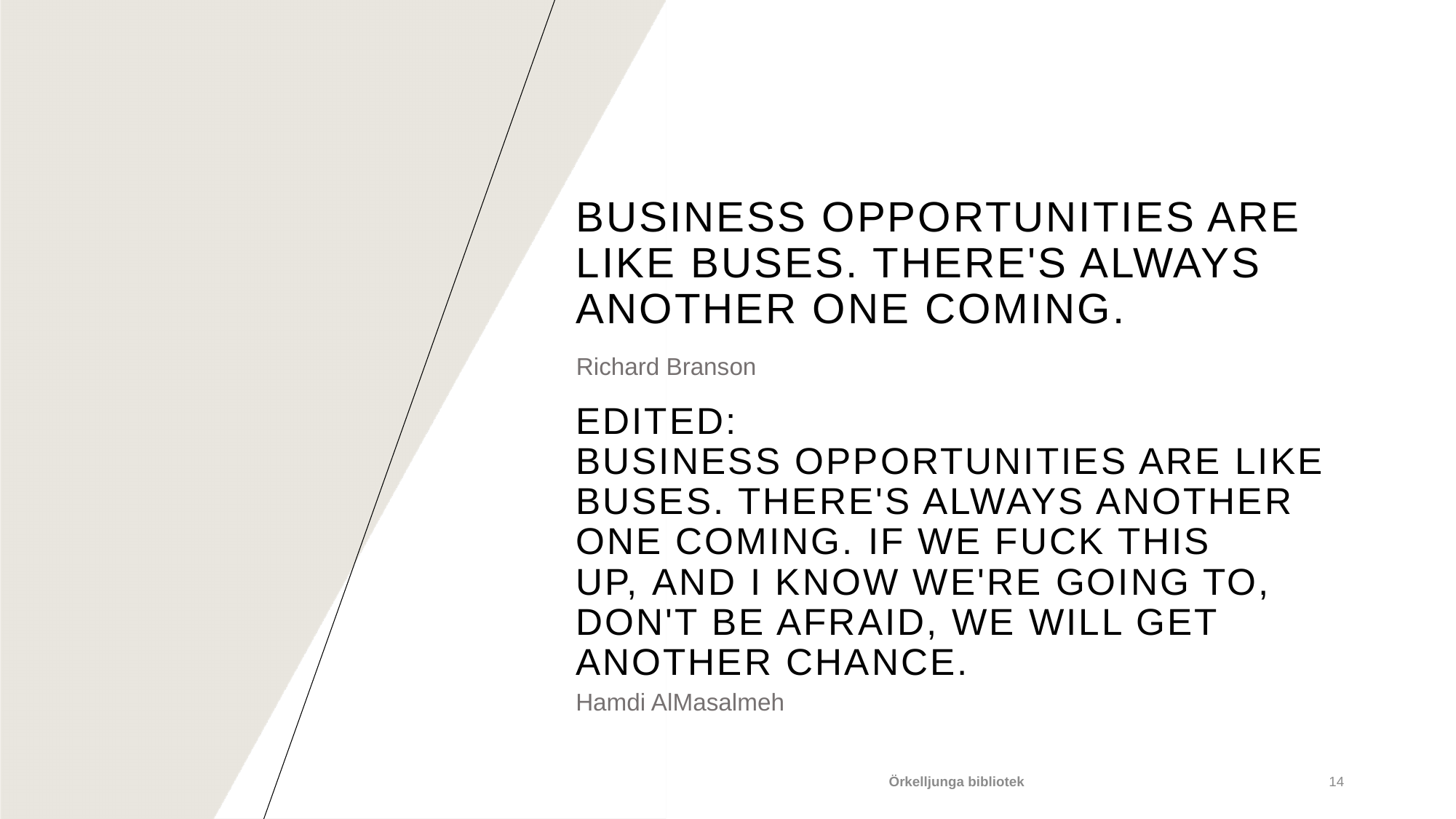

# BUSINESS OPPORTUNITIES ARE LIKE BUSES. THERE'S ALWAYS ANOTHER ONE COMING.​
Richard Branson
EDITED:
BUSINESS OPPORTUNITIES ARE LIKE BUSES. THERE'S ALWAYS ANOTHER ONE COMING.​ IF WE FUCK THIS UP, AND I KNOW WE'RE GOING TO, DON'T BE AFRAID, WE WILL GET ANOTHER CHANCE.
Hamdi AlMasalmeh
Örkelljunga bibliotek
14